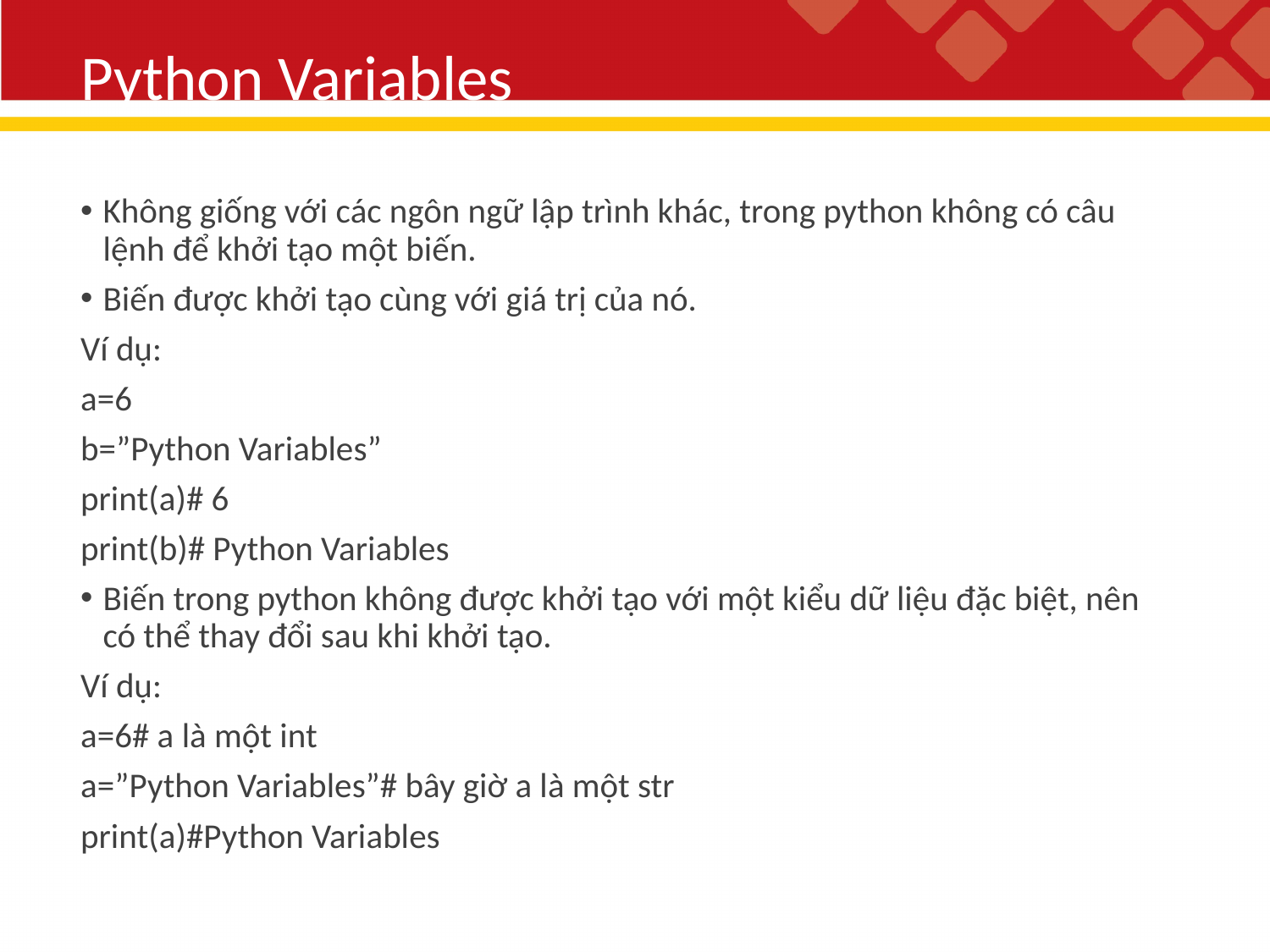

# Python Variables
Không giống với các ngôn ngữ lập trình khác, trong python không có câu lệnh để khởi tạo một biến.
Biến được khởi tạo cùng với giá trị của nó.
Ví dụ:
a=6
b=”Python Variables”
print(a)# 6
print(b)# Python Variables
Biến trong python không được khởi tạo với một kiểu dữ liệu đặc biệt, nên có thể thay đổi sau khi khởi tạo.
Ví dụ:
a=6# a là một int
a=”Python Variables”# bây giờ a là một str
print(a)#Python Variables